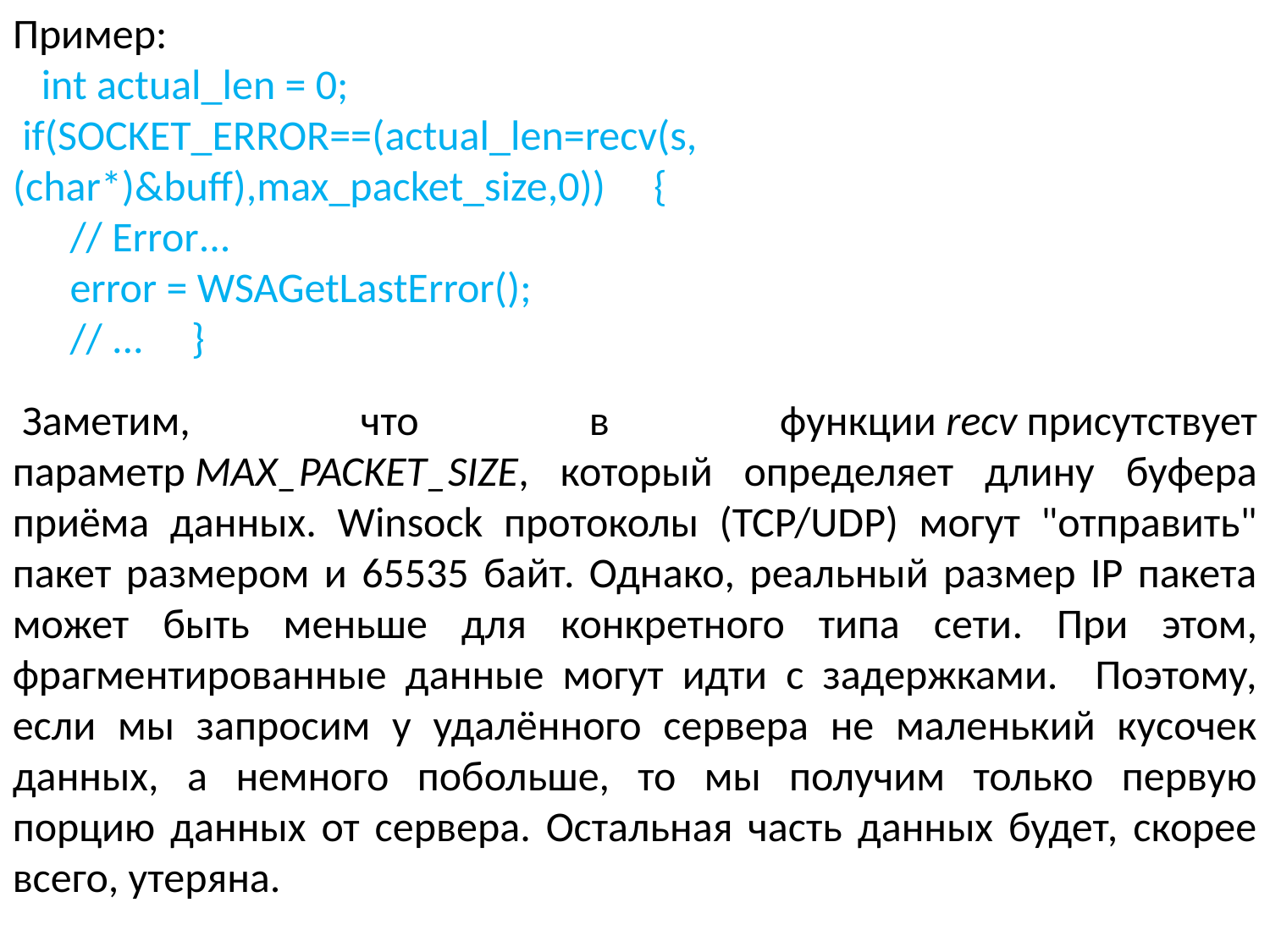

Пример:
   int actual_len = 0;
 if(SOCKET_ERROR==(actual_len=recv(s,(char*)&buff),max_packet_size,0))     {
      // Error...
      error = WSAGetLastError();
      // ...     }

 Заметим, что в функции recv присутствует параметр MAX_PACKET_SIZE, который определяет длину буфера приёма данных. Winsock протоколы (TCP/UDP) могут "отправить" пакет размером и 65535 байт. Однако, реальный размер IP пакета может быть меньше для конкретного типа сети. При этом, фрагментированные данные могут идти с задержками.  Поэтому, если мы запросим у удалённого сервера не маленький кусочек данных, а немного побольше, то мы получим только первую порцию данных от сервера. Остальная часть данных будет, скорее всего, утеряна.